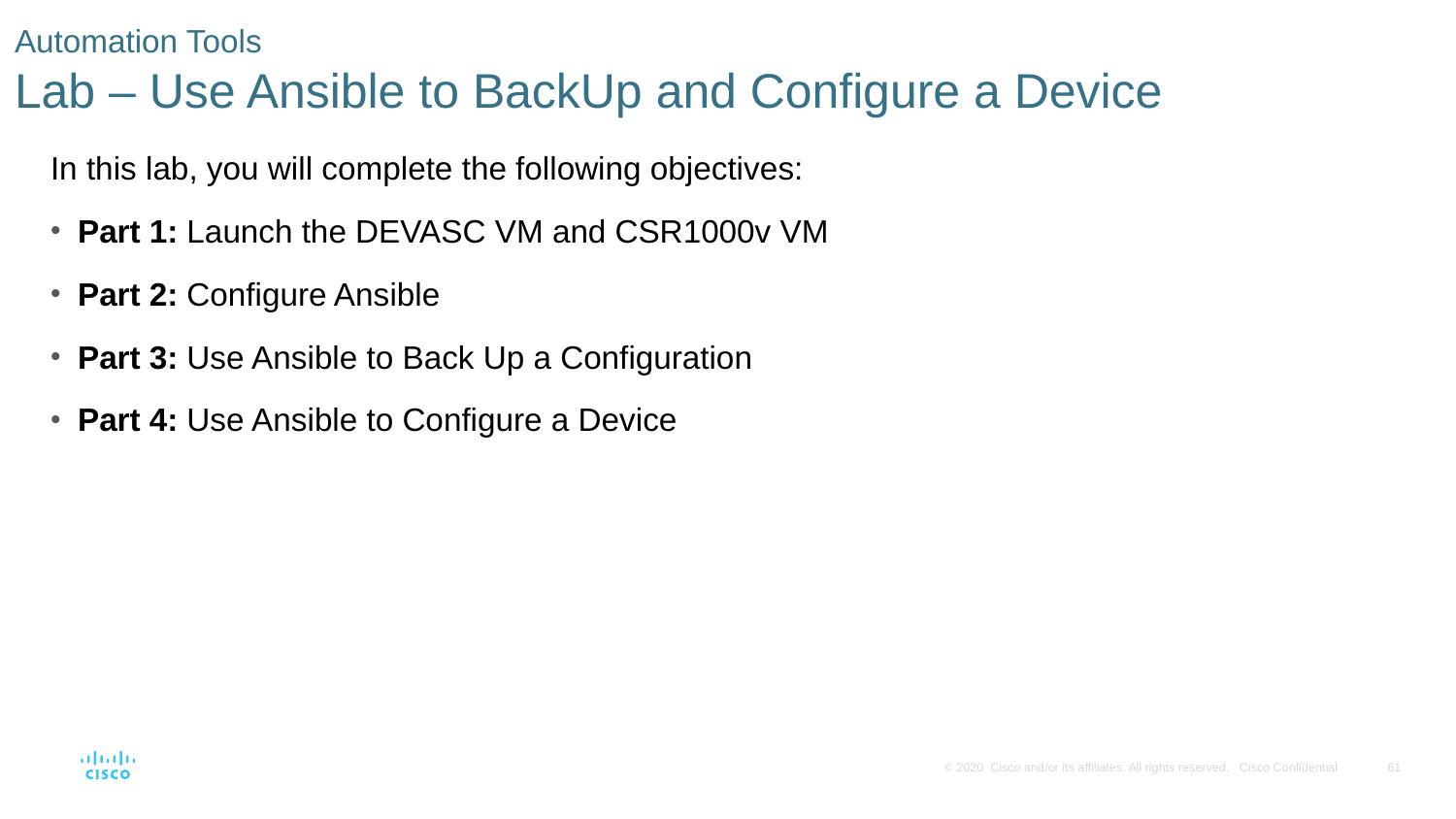

# Automation Tools Lab – Use Ansible to BackUp and Configure a Device
In this lab, you will complete the following objectives:
Part 1: Launch the DEVASC VM and CSR1000v VM
Part 2: Configure Ansible
Part 3: Use Ansible to Back Up a Configuration
Part 4: Use Ansible to Configure a Device